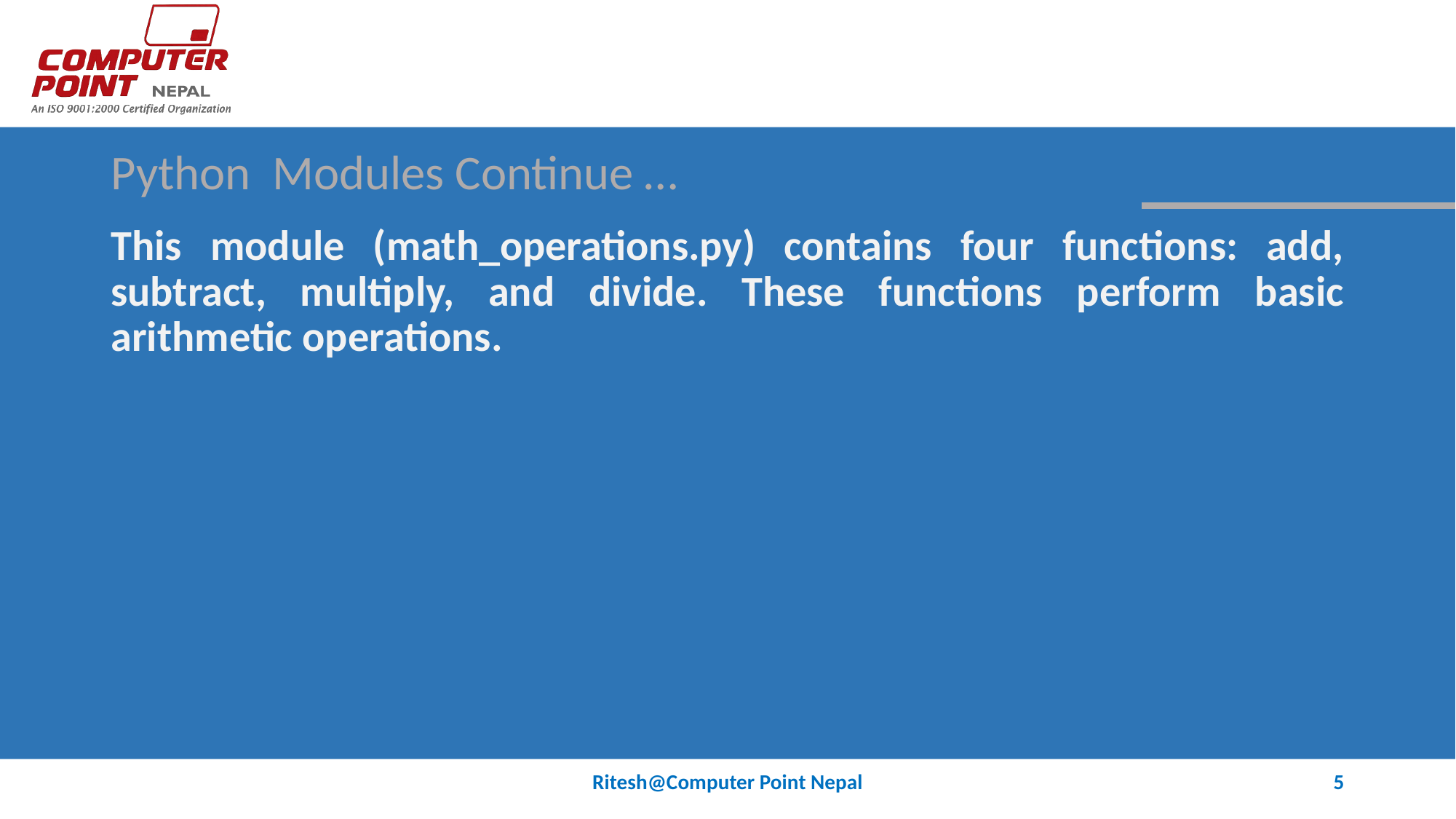

# Python  Modules Continue …
This module (math_operations.py) contains four functions: add, subtract, multiply, and divide. These functions perform basic arithmetic operations.

Ritesh@Computer Point Nepal

5